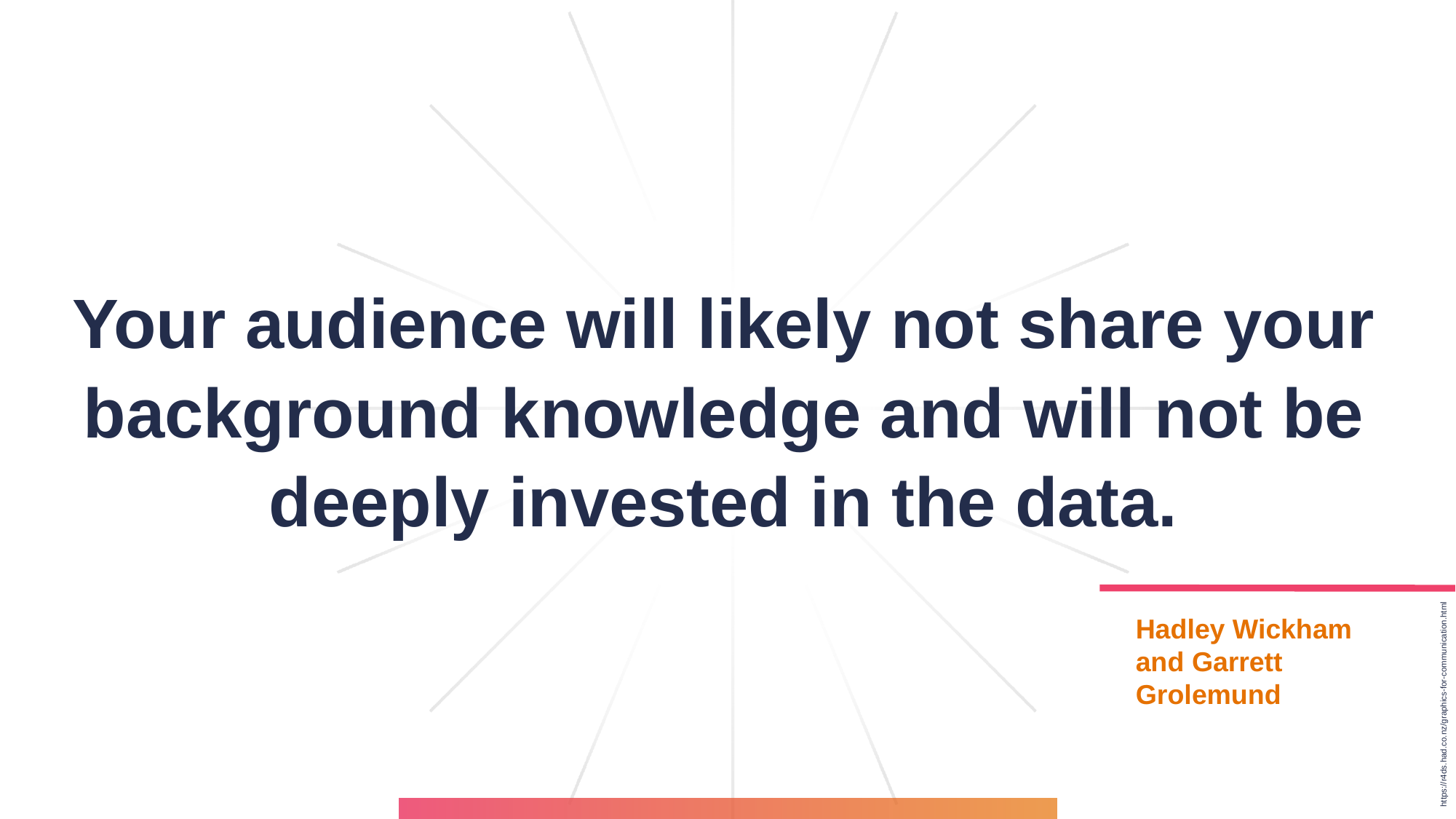

# Your audience will likely not share your background knowledge and will not be deeply invested in the data.
Hadley Wickham and Garrett Grolemund
https://r4ds.had.co.nz/graphics-for-communication.html